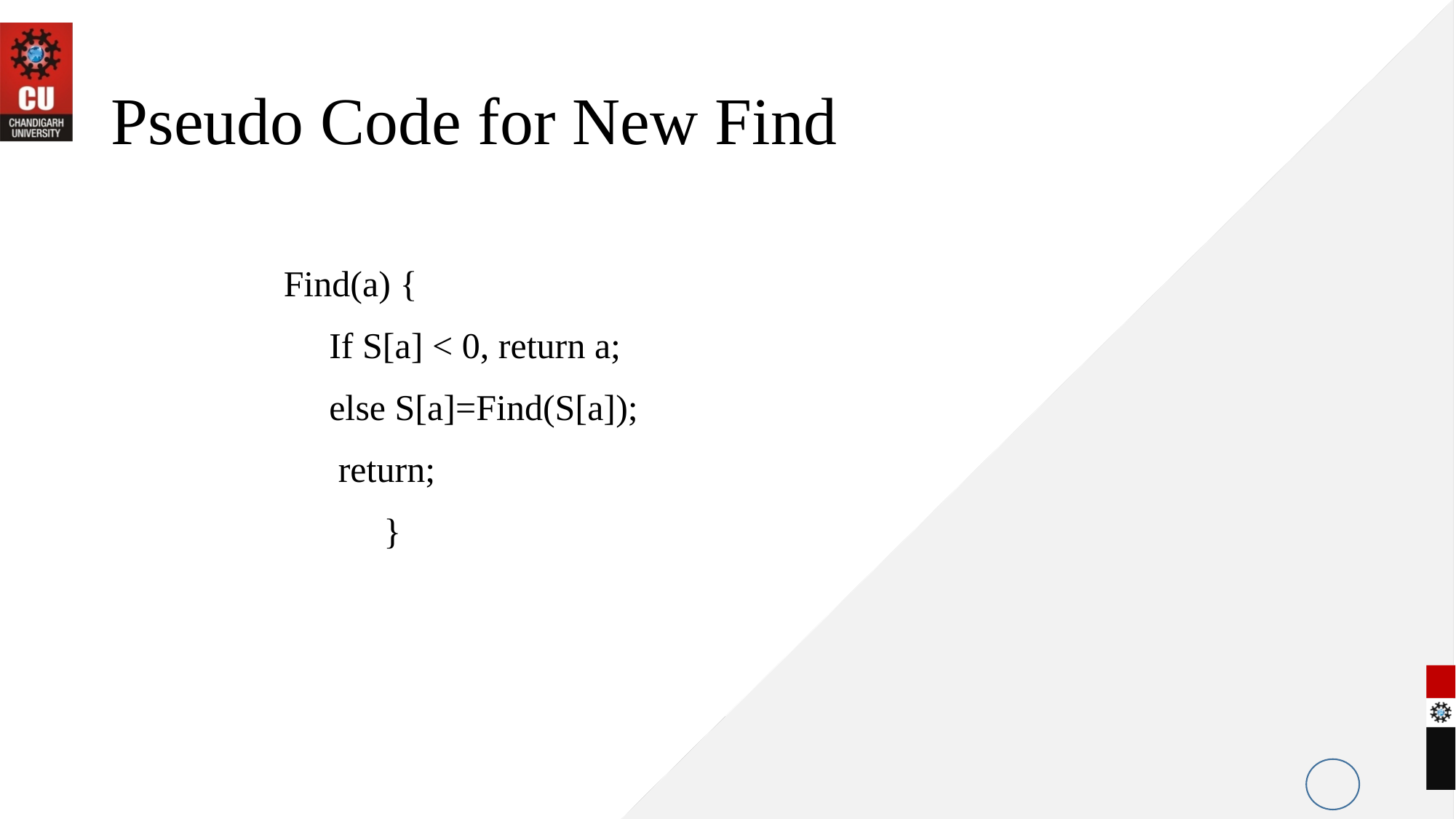

# Pseudo Code for New Find
Find(a) {
     If S[a] < 0, return a;
     else S[a]=Find(S[a]);
      return;
           }